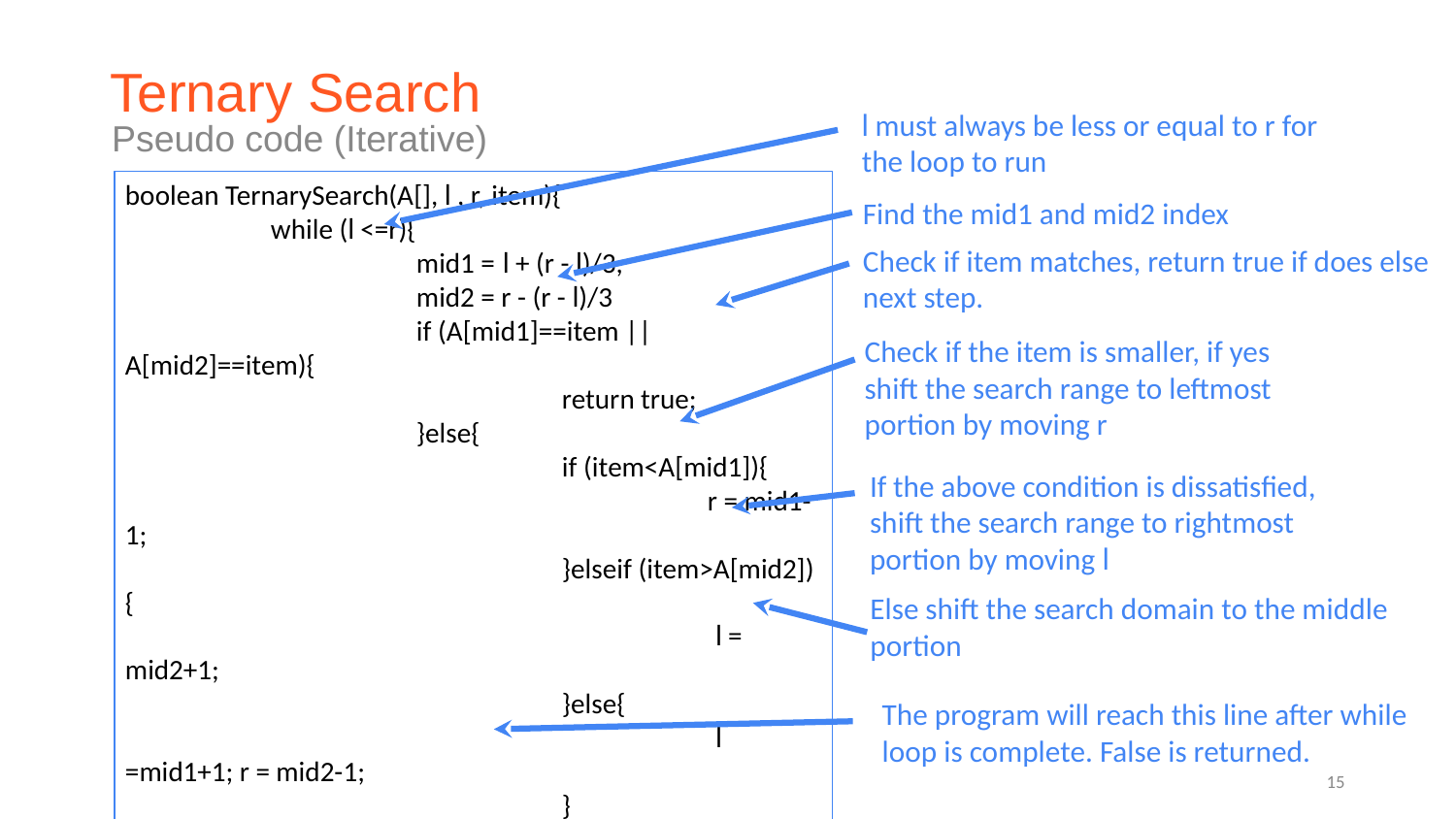

# Ternary Search
l must always be less or equal to r for the loop to run
Pseudo code (Iterative)
boolean TernarySearch(A[], l , r, item){
	while (l <=r){
		mid1 = l + (r - l)/3;
		mid2 = r - (r - l)/3
		if (A[mid1]==item || A[mid2]==item){
			return true;
		}else{
			if (item<A[mid1]){
				r = mid1-1;
			}elseif (item>A[mid2]){
				 l = mid2+1;
			}else{
				 l =mid1+1; r = mid2-1;
			}
		}
	}
	return false;
}
Find the mid1 and mid2 index
Check if item matches, return true if does else next step.
Check if the item is smaller, if yes shift the search range to leftmost portion by moving r
If the above condition is dissatisfied, shift the search range to rightmost portion by moving l
Else shift the search domain to the middle
portion
The program will reach this line after while
loop is complete. False is returned.
15